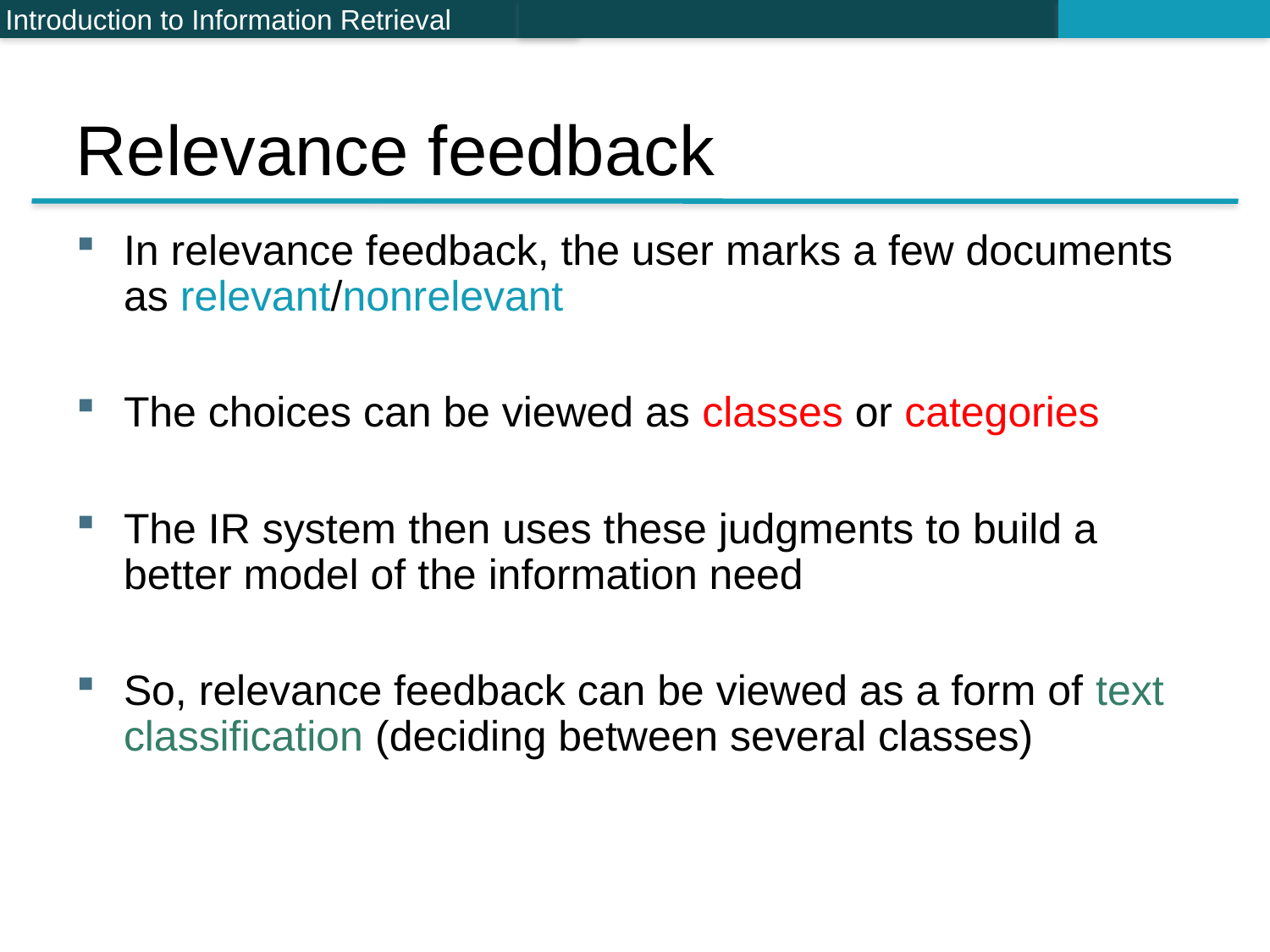

# Relevance feedback
Introduction to Information Retrieval

In relevance feedback, the user marks a few documents as relevant/nonrelevant

The choices can be viewed as classes or categories

The IR system then uses these judgments to build a better model of the information need

So, relevance feedback can be viewed as a form of text classification (deciding between several classes)